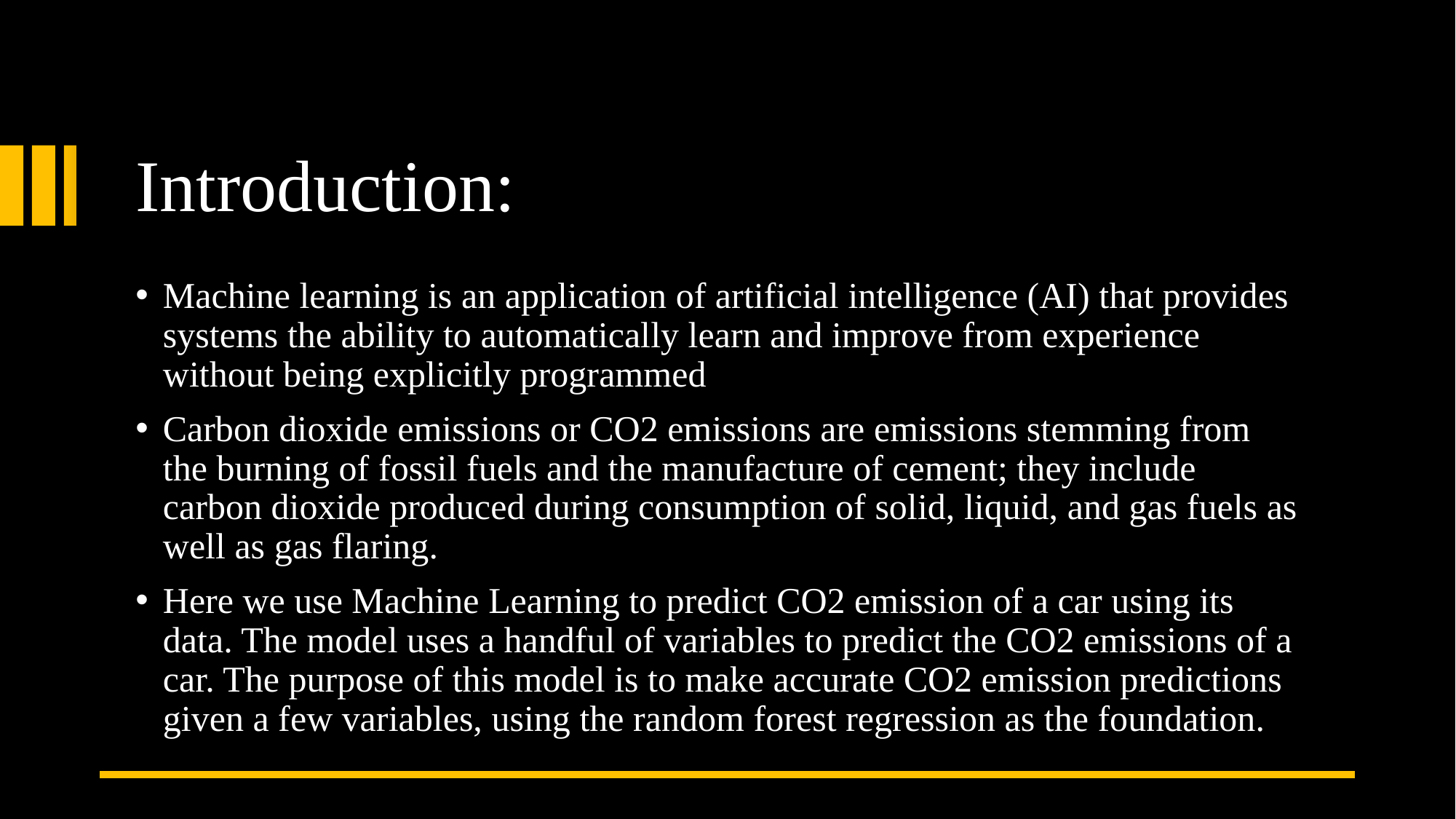

# Introduction:

Machine learning is an application of artificial intelligence (AI) that provides systems the ability to automatically learn and improve from experience without being explicitly programmed
Carbon dioxide emissions or CO2 emissions are emissions stemming from the burning of fossil fuels and the manufacture of cement; they include carbon dioxide produced during consumption of solid, liquid, and gas fuels as well as gas flaring.
Here we use Machine Learning to predict CO2 emission of a car using its data. The model uses a handful of variables to predict the CO2 emissions of a car. The purpose of this model is to make accurate CO2 emission predictions given a few variables, using the random forest regression as the foundation.